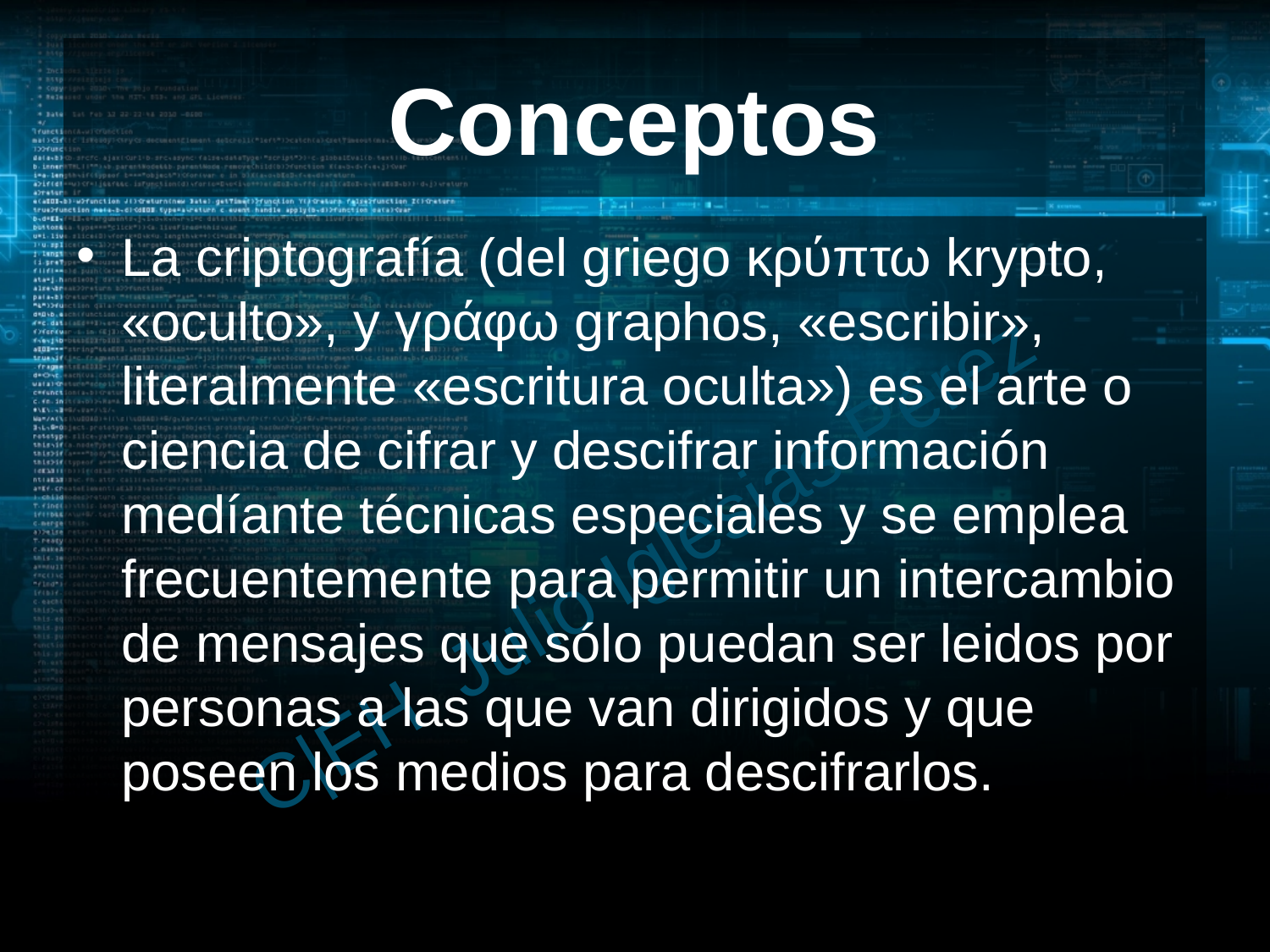

# Conceptos
La criptografía (del griego κρύπτω krypto, «oculto», y γράφω graphos, «escribir», literalmente «escritura oculta») es el arte o ciencia de cifrar y descifrar información medíante técnicas especiales y se emplea frecuentemente para permitir un intercambio de mensajes que sólo puedan ser leidos por personas a las que van dirigidos y que poseen los medios para descifrarlos.

C|EH  Julio Iglesias Pérez